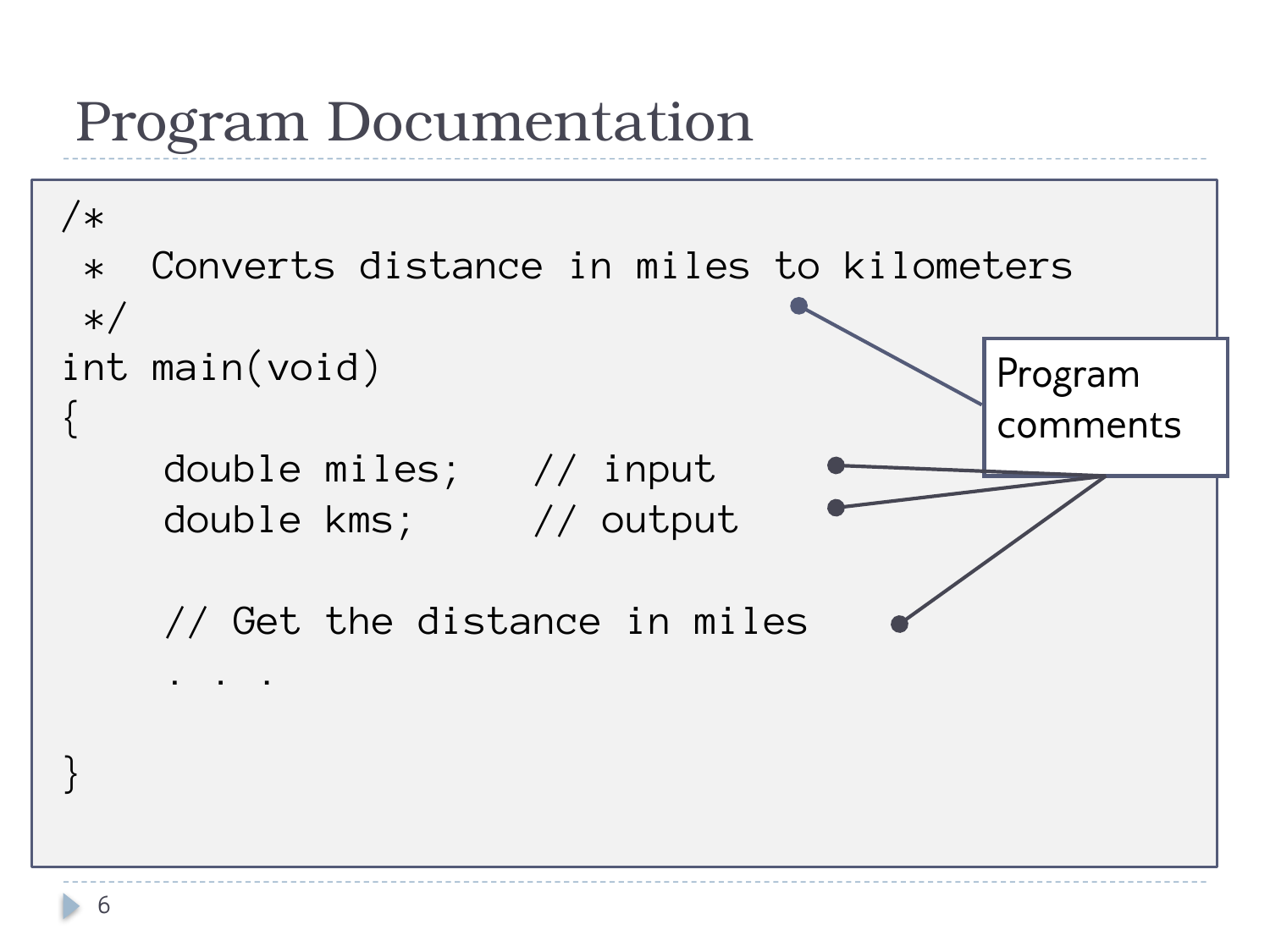

# Program Documentation
 /*
  *  Converts distance in miles to kilometers
  */
 int main(void)
 {
	double miles;   // input
  	double kms;     // output

	// Get the distance in miles
	. . .

 }

Program comments
6